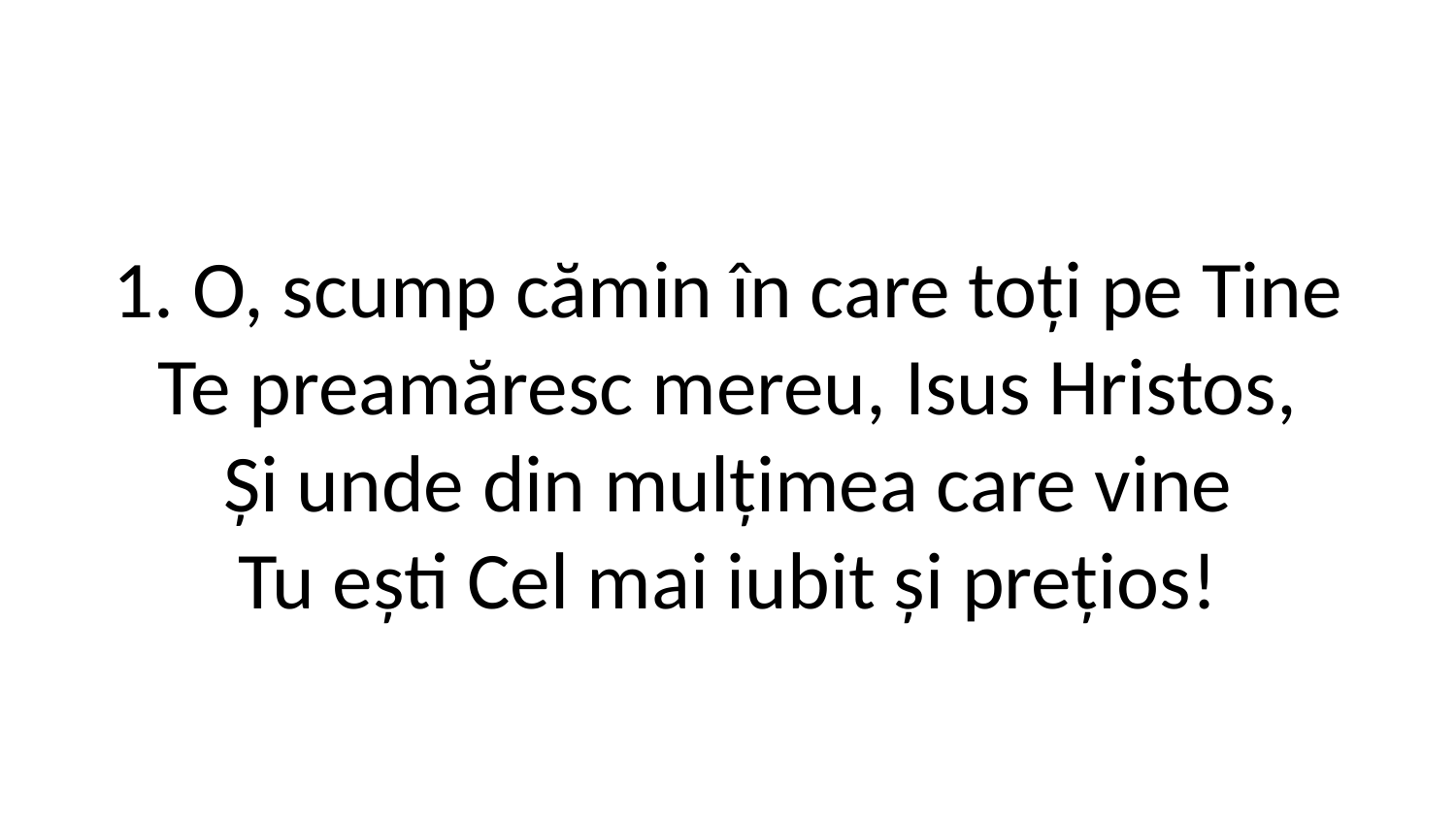

1. O, scump cămin în care toți pe Tine
Te preamăresc mereu, Isus Hristos,
Și unde din mulțimea care vine
Tu ești Cel mai iubit și prețios!